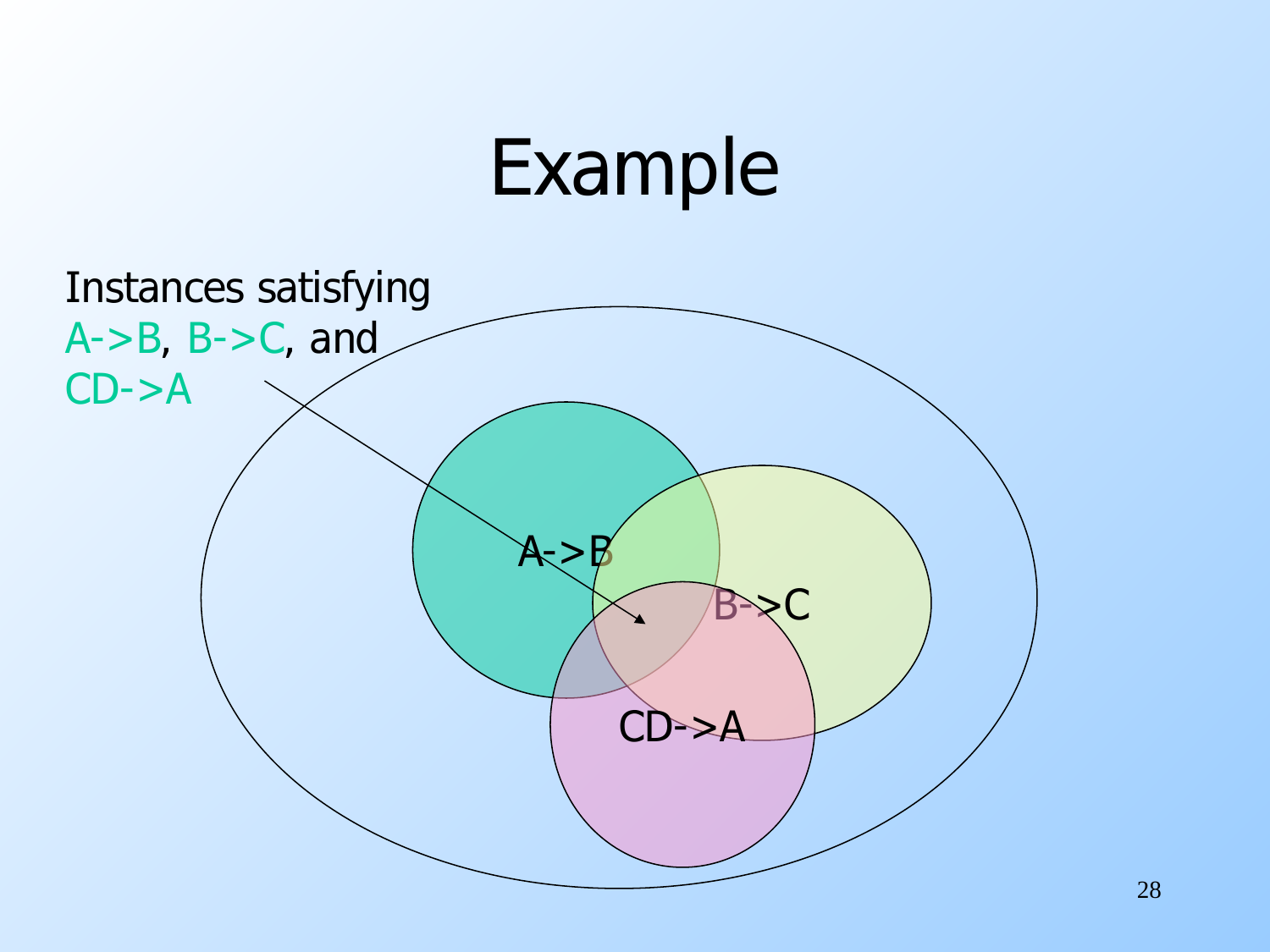

# Example
Instances satisfying
A->B, B->C, and
CD->A

A->B
B->C
CD->A
28